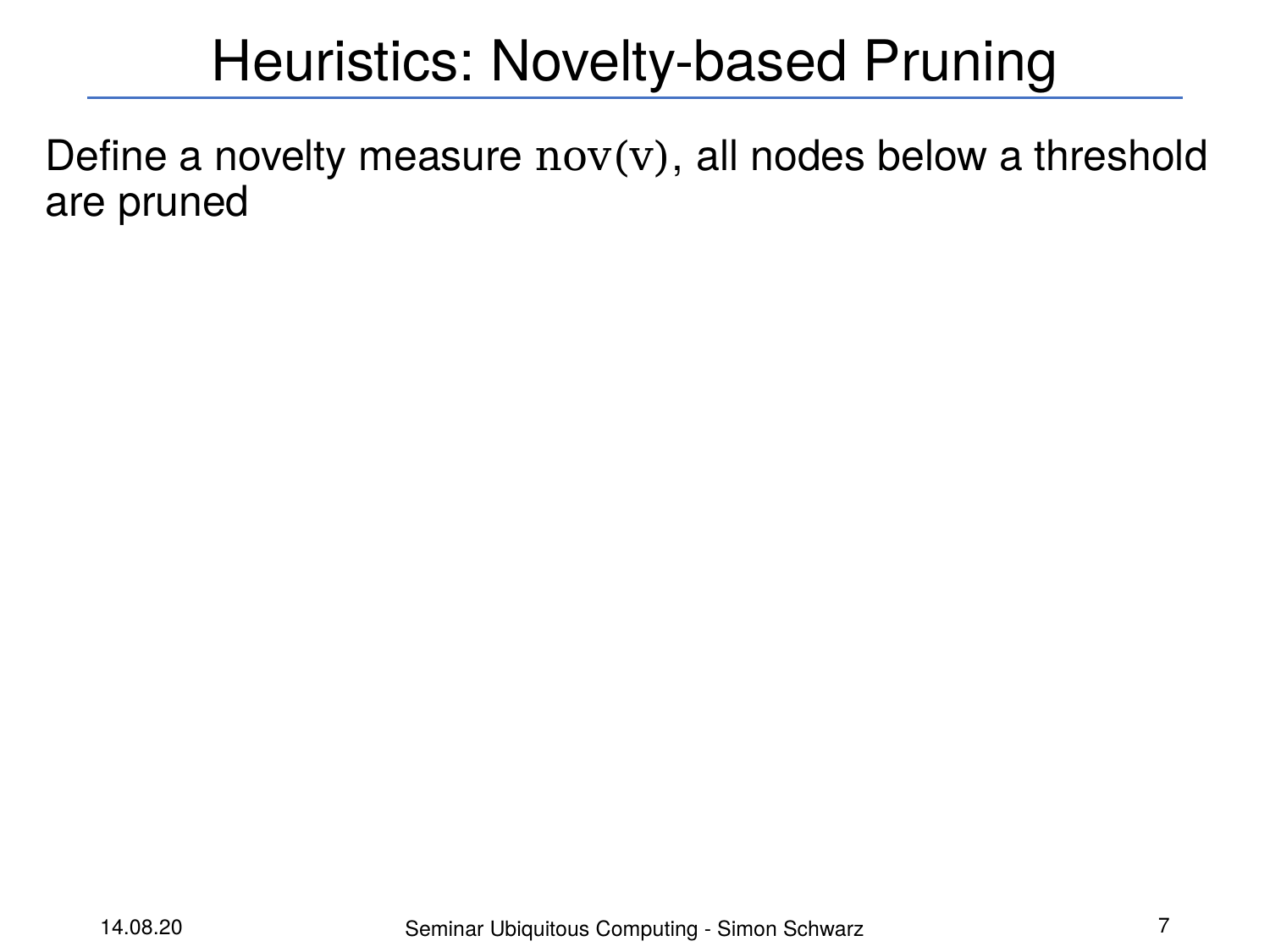

# Heuristics: Novelty-based Pruning
Define a novelty measure nov(v), all nodes below a threshold are pruned

14.08.20
7
Seminar Ubiquitous Computing - Simon Schwarz